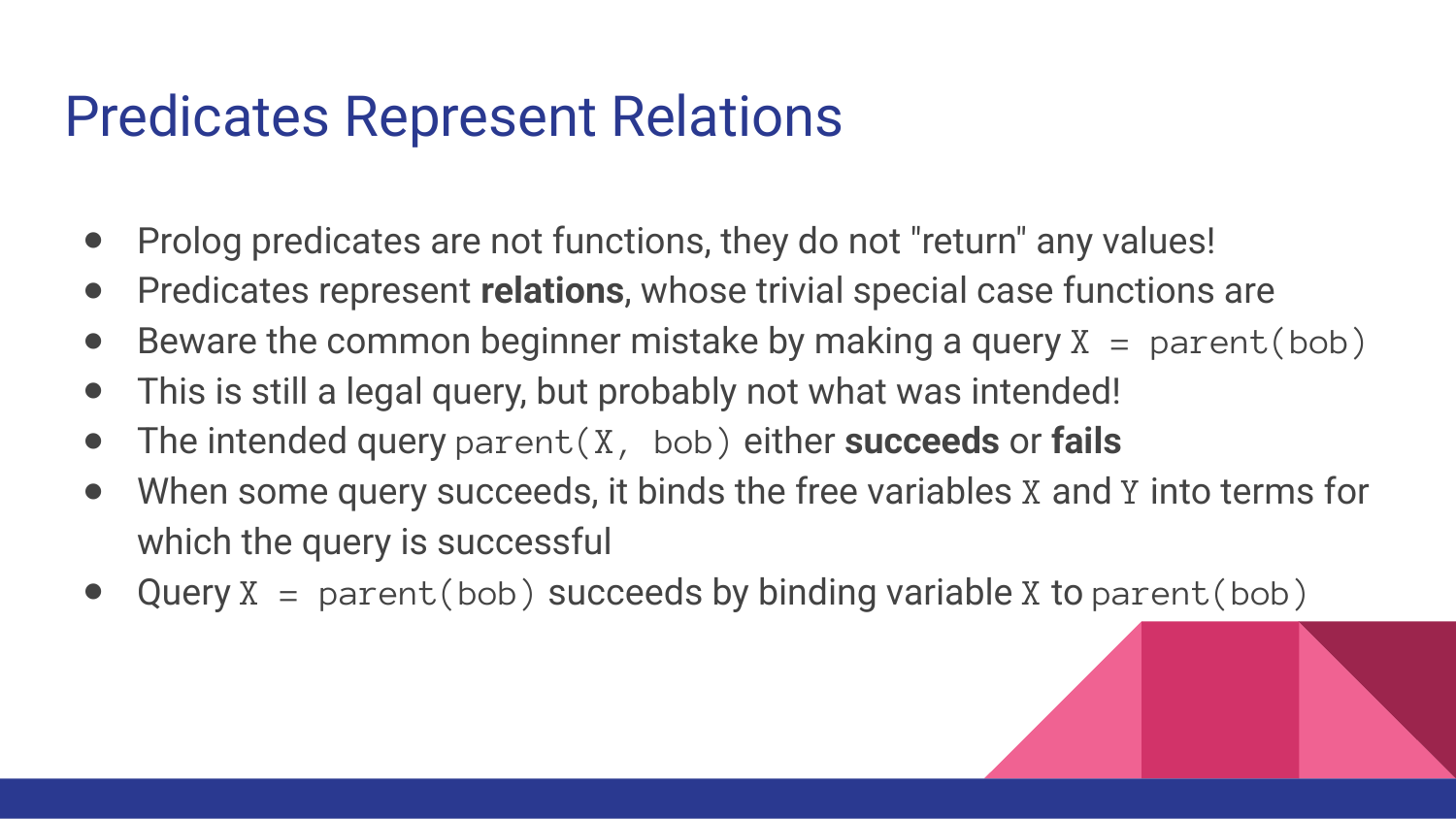

# Predicates Represent Relations
Prolog predicates are not functions, they do not "return" any values!
Predicates represent relations, whose trivial special case functions are
Beware the common beginner mistake by making a query X = parent(bob)
This is still a legal query, but probably not what was intended!
The intended query parent(X, bob) either succeeds or fails
When some query succeeds, it binds the free variables X and Y into terms for which the query is successful
Query X = parent(bob) succeeds by binding variable X to parent(bob)